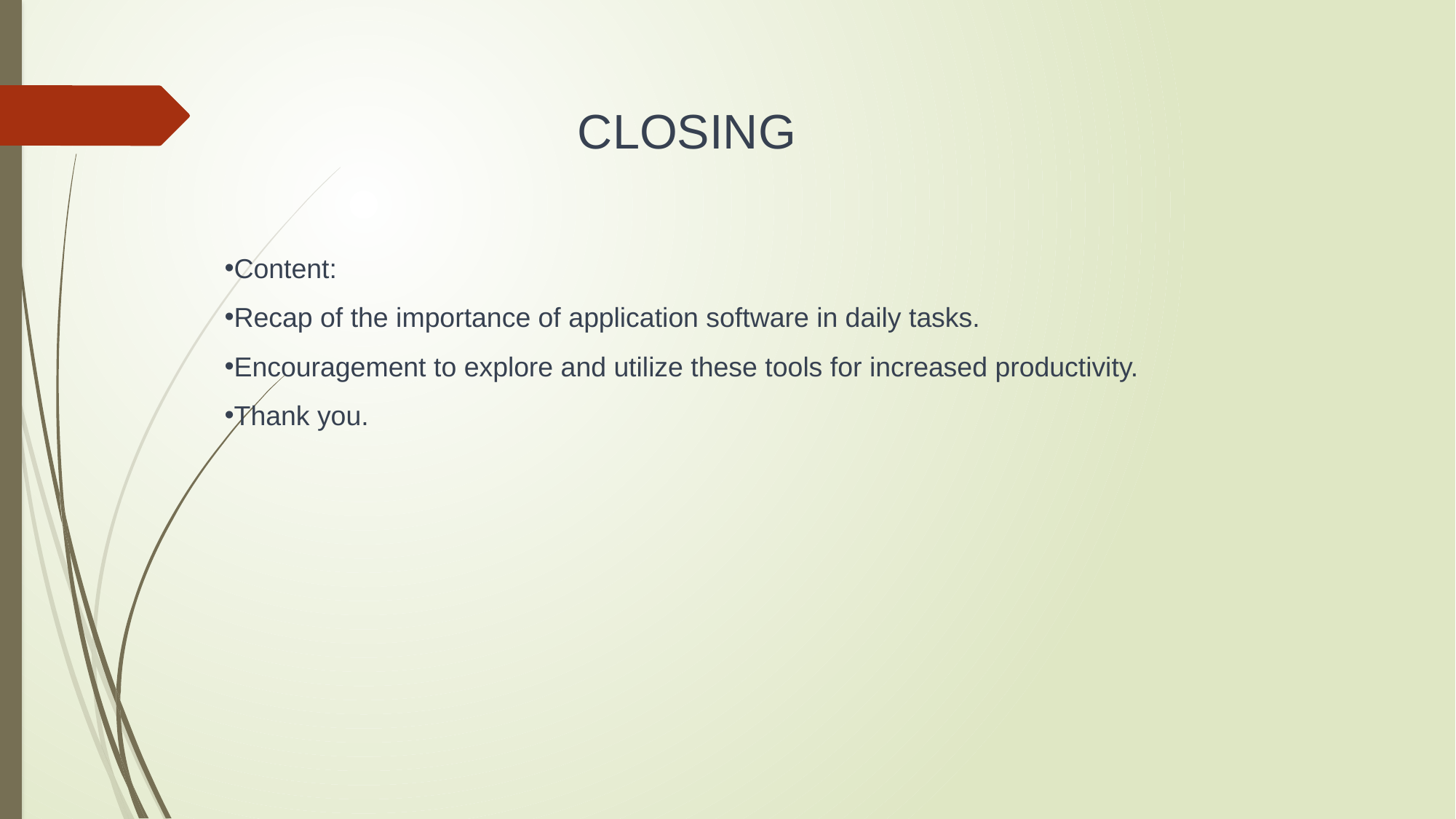

CLOSING
Content:
Recap of the importance of application software in daily tasks.
Encouragement to explore and utilize these tools for increased productivity.
Thank you.